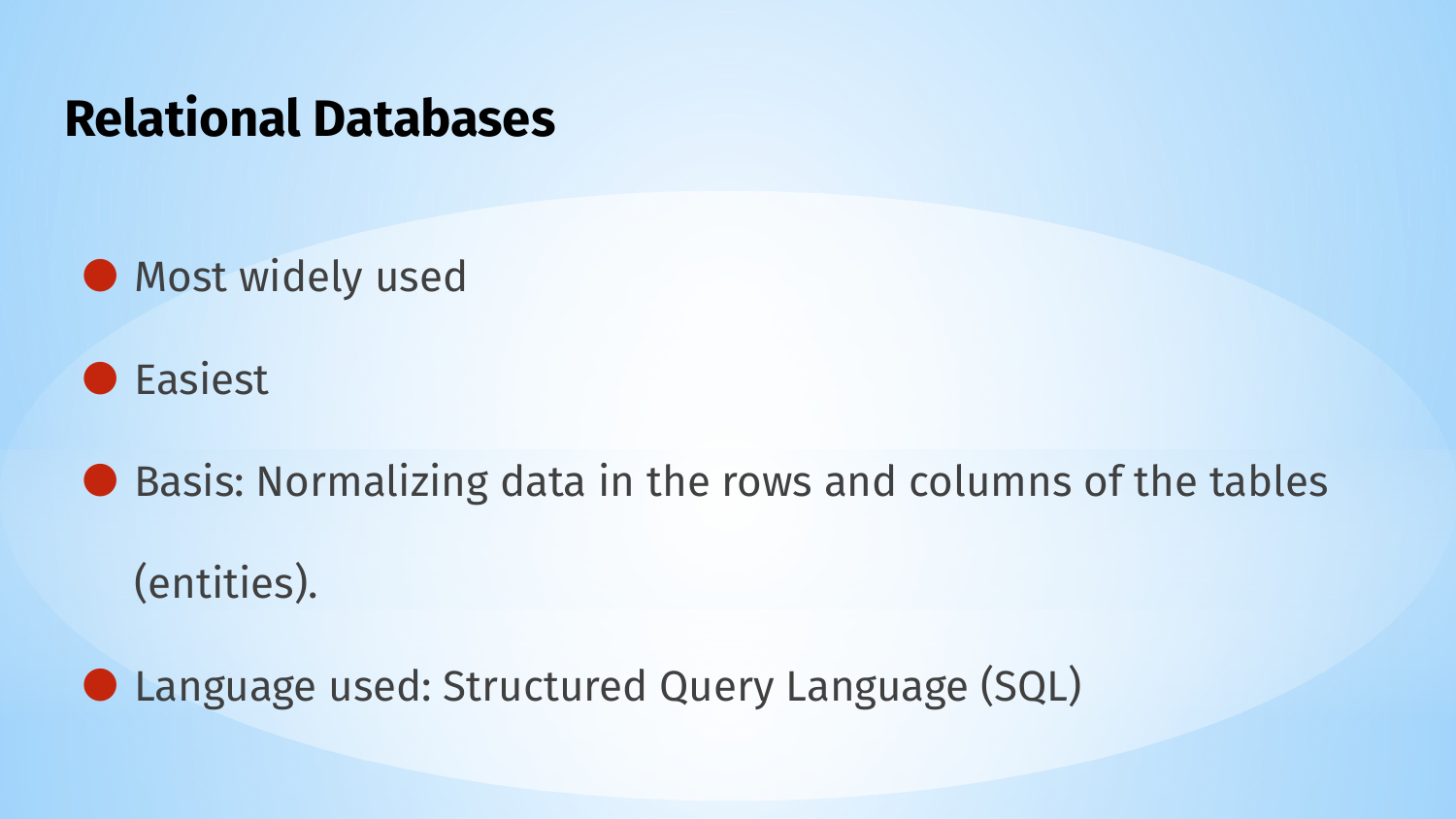

# Relational Databases
Most widely used
Easiest
Basis: Normalizing data in the rows and columns of the tables (entities).
Language used: Structured Query Language (SQL)